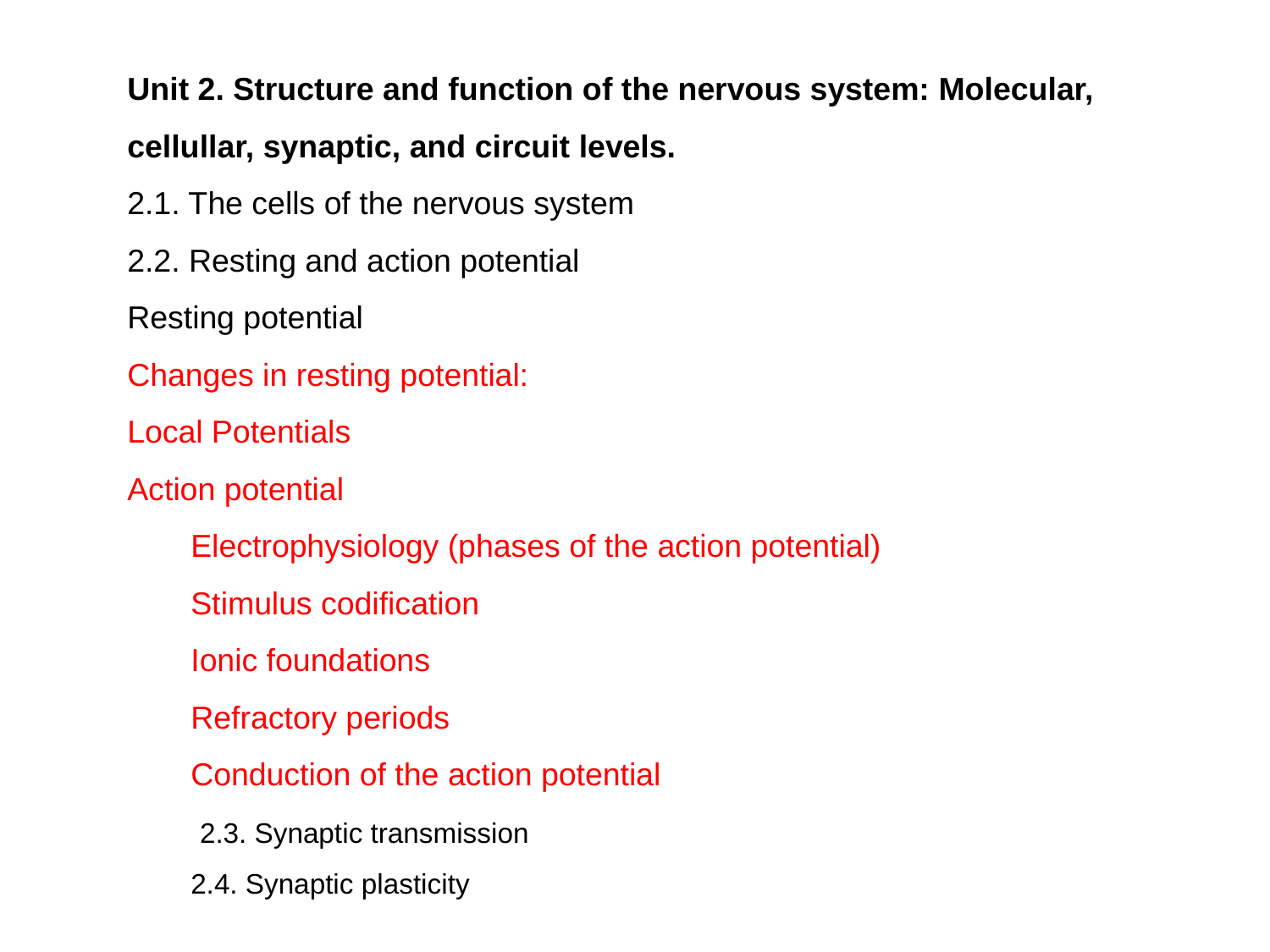

Unit 2. Structure and function of the nervous system: Molecular, cellullar, synaptic, and circuit levels.
2.1. The cells of the nervous system
2.2. Resting and action potential
Resting potential
Changes in resting potential:
Local Potentials
Action potential
Electrophysiology (phases of the action potential)
Stimulus codification
Ionic foundations
Refractory periods
Conduction of the action potential
 2.3. Synaptic transmission
2.4. Synaptic plasticity